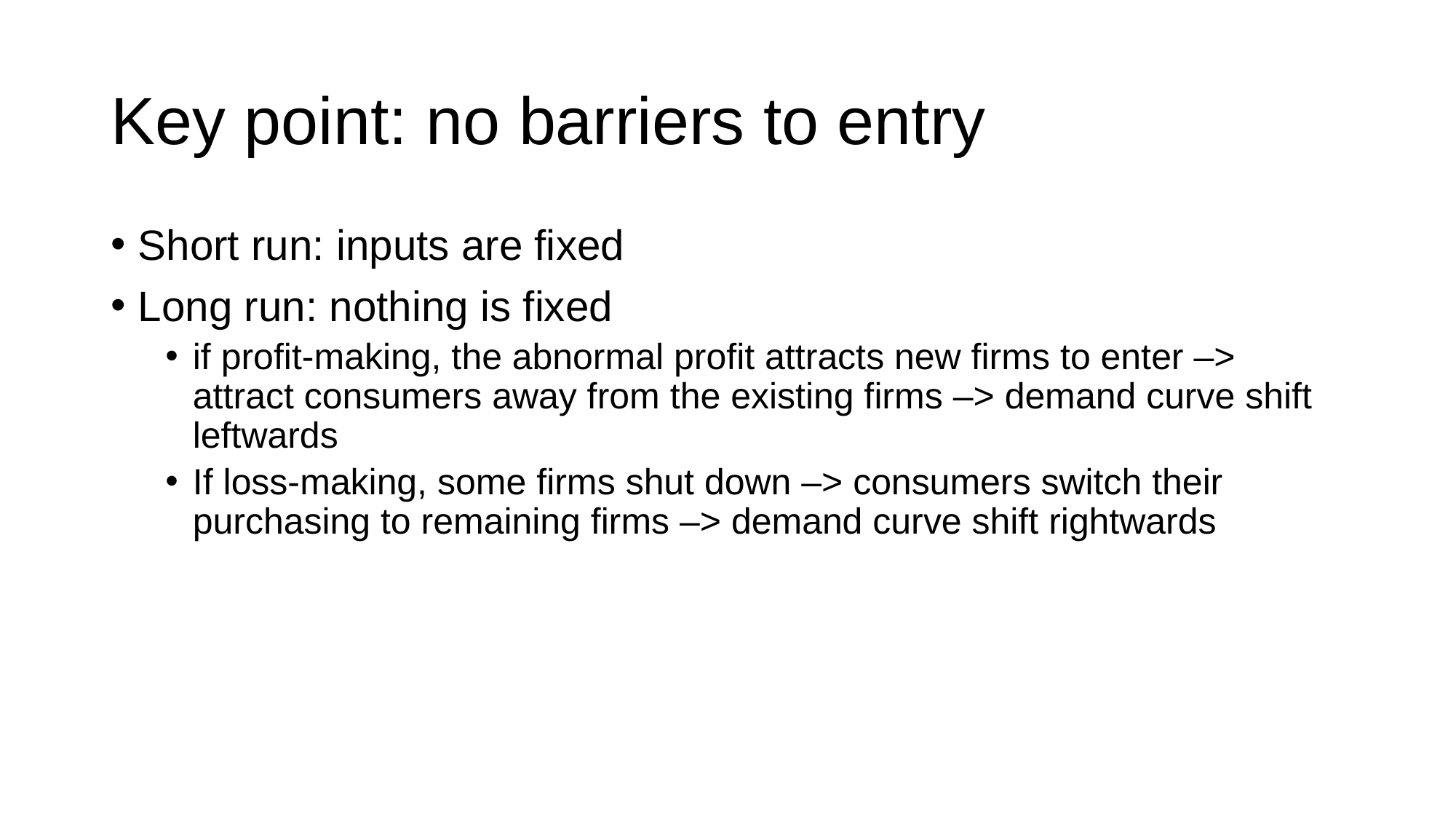

# Key point: no barriers to entry
Short run: inputs are fixed
Long run: nothing is fixed
if profit-making, the abnormal profit attracts new firms to enter –> attract consumers away from the existing firms –> demand curve shift leftwards
If loss-making, some firms shut down –> consumers switch their purchasing to remaining firms –> demand curve shift rightwards